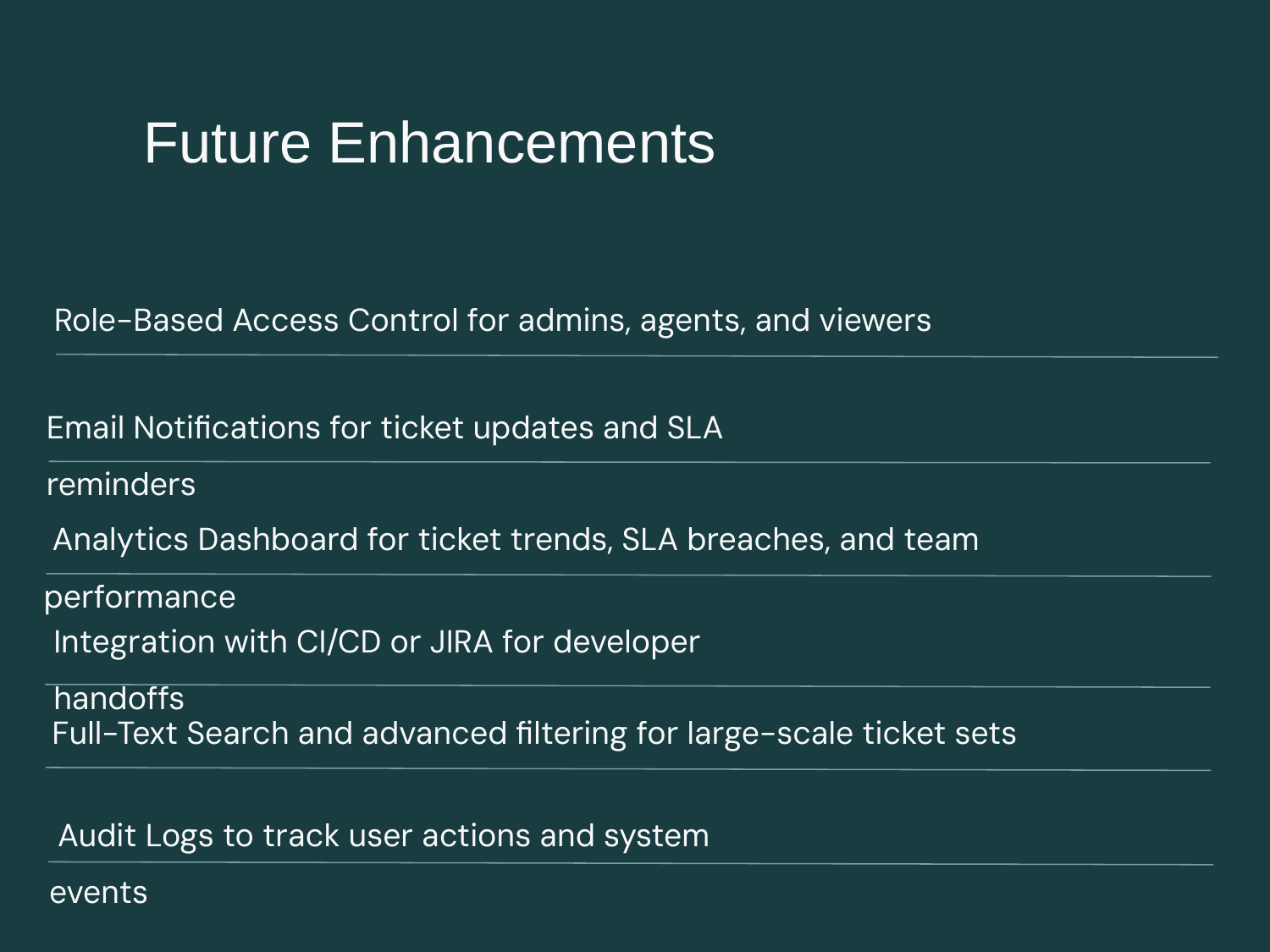

# Future Enhancements

Role-Based Access Control for admins, agents, and viewers

Email Notifications for ticket updates and SLA reminders

 Analytics Dashboard for ticket trends, SLA breaches, and team performance

Integration with CI/CD or JIRA for developer handoffs

 Full-Text Search and advanced filtering for large-scale ticket sets

 Audit Logs to track user actions and system events